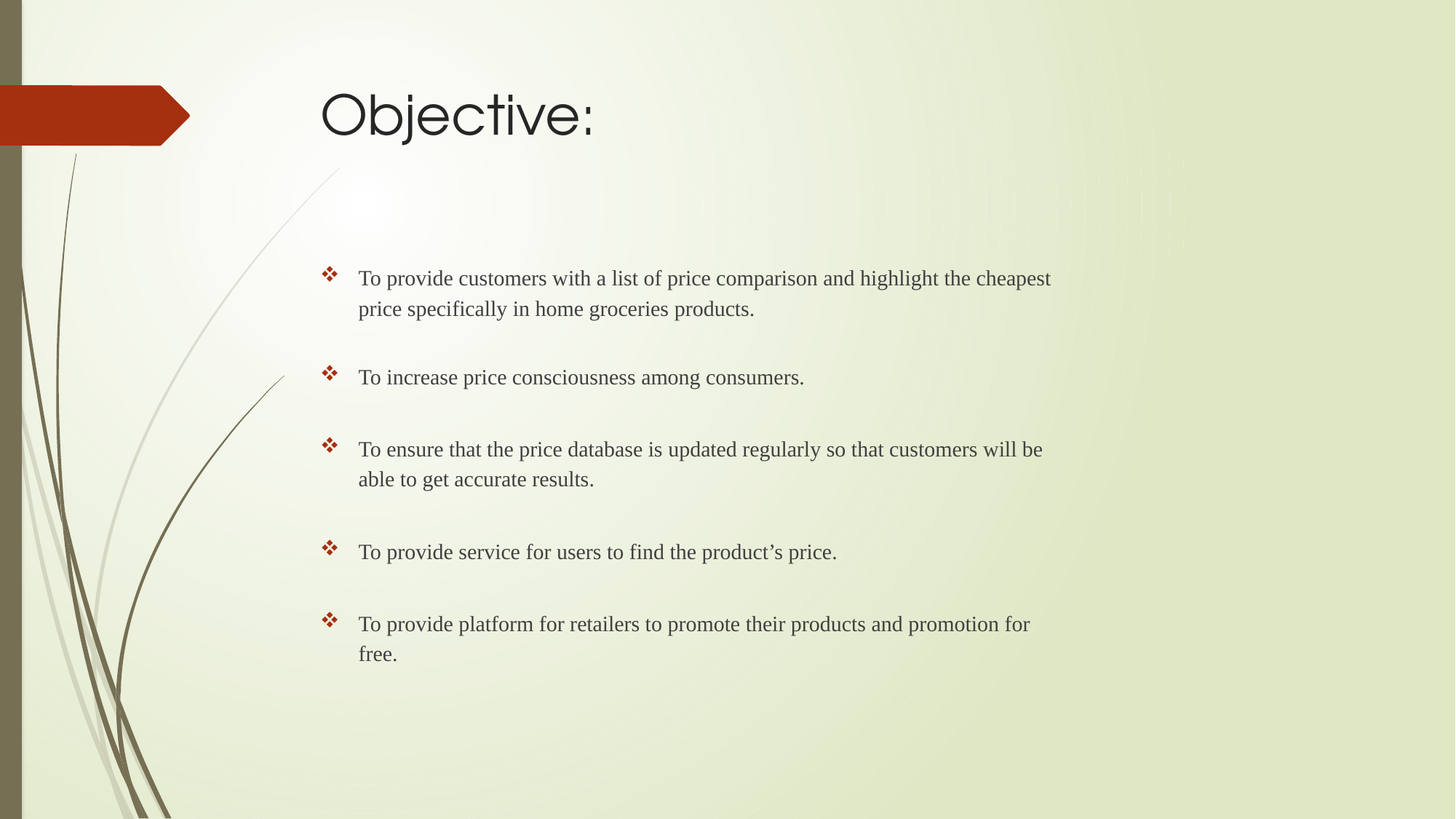

# Objective:
To provide customers with a list of price comparison and highlight the cheapest
price specifically in home groceries products.
To increase price consciousness among consumers.
To ensure that the price database is updated regularly so that customers will be
able to get accurate results.
To provide service for users to find the product’s price.
To provide platform for retailers to promote their products and promotion for
free.